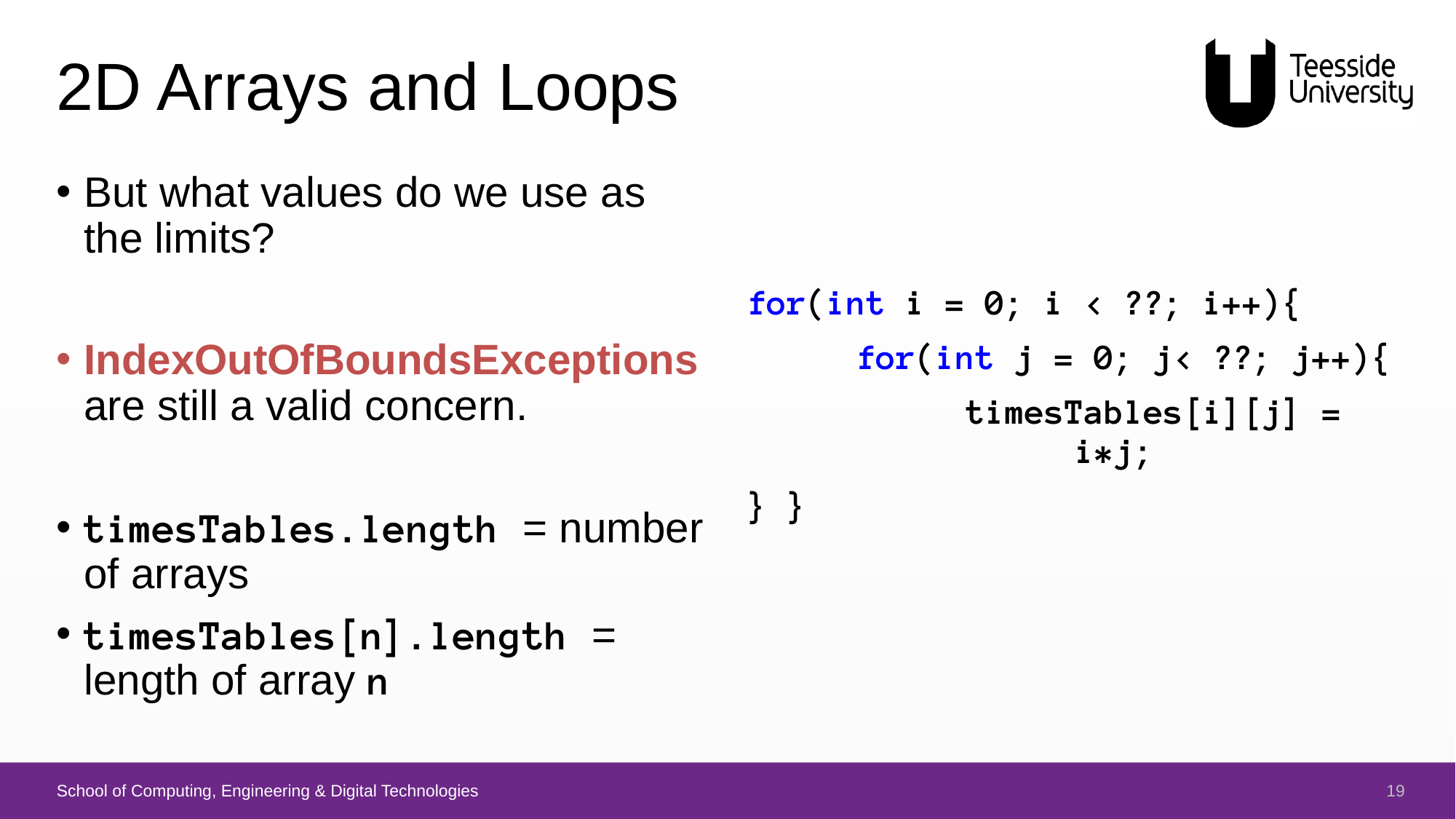

# 2D Arrays and Loops
But what values do we use as the limits?

IndexOutOfBoundsExceptions are still a valid concern.

timesTables.length = number of arrays
timesTables[n].length = length of array n

for(int i = 0; i < ??; i++){
	for(int j = 0; j< ??; j++){
		timesTables[i][j] = 				i*j;
} }
19
School of Computing, Engineering & Digital Technologies